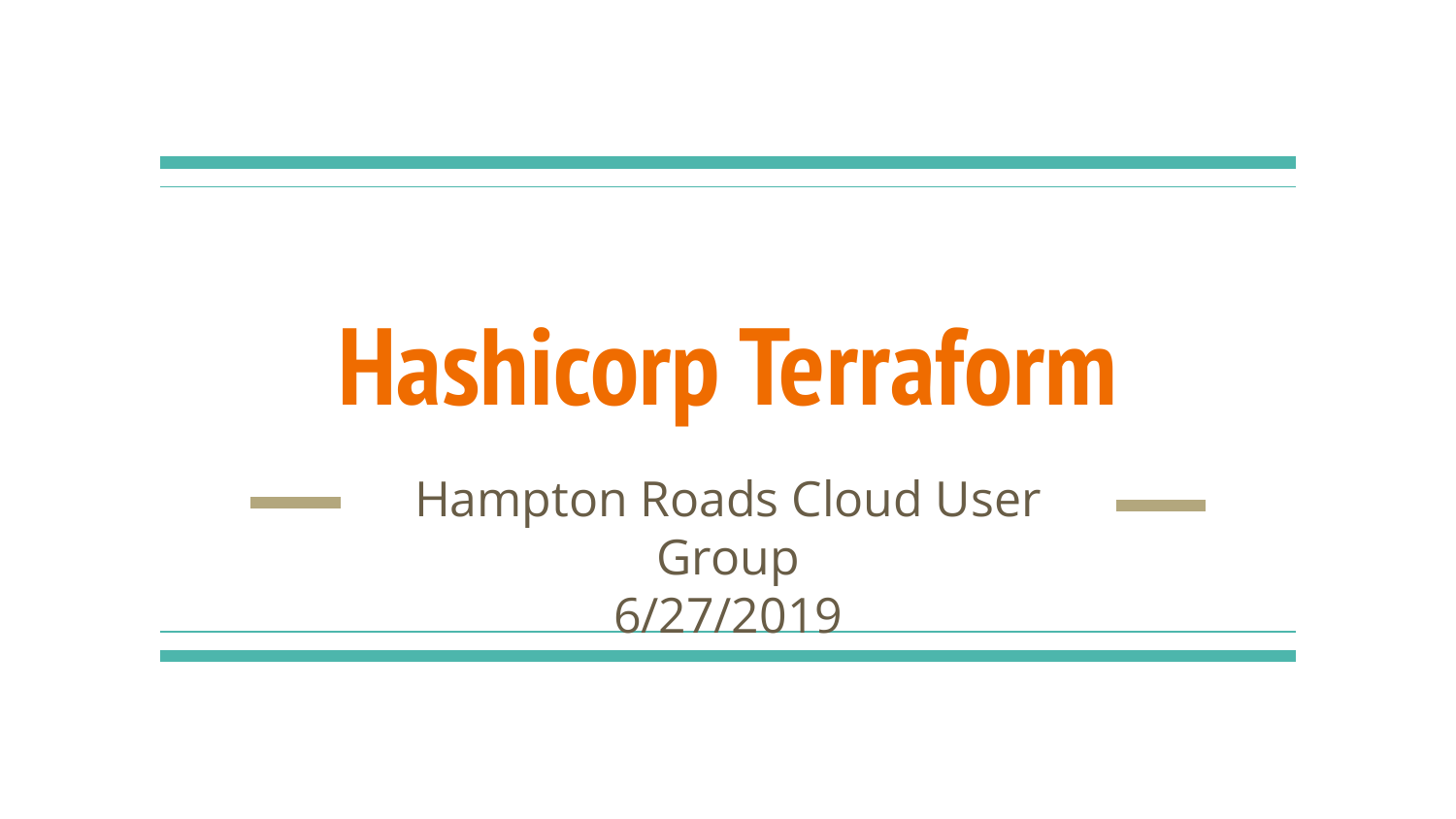

# Hashicorp Terraform
Hampton Roads Cloud User Group
6/27/2019